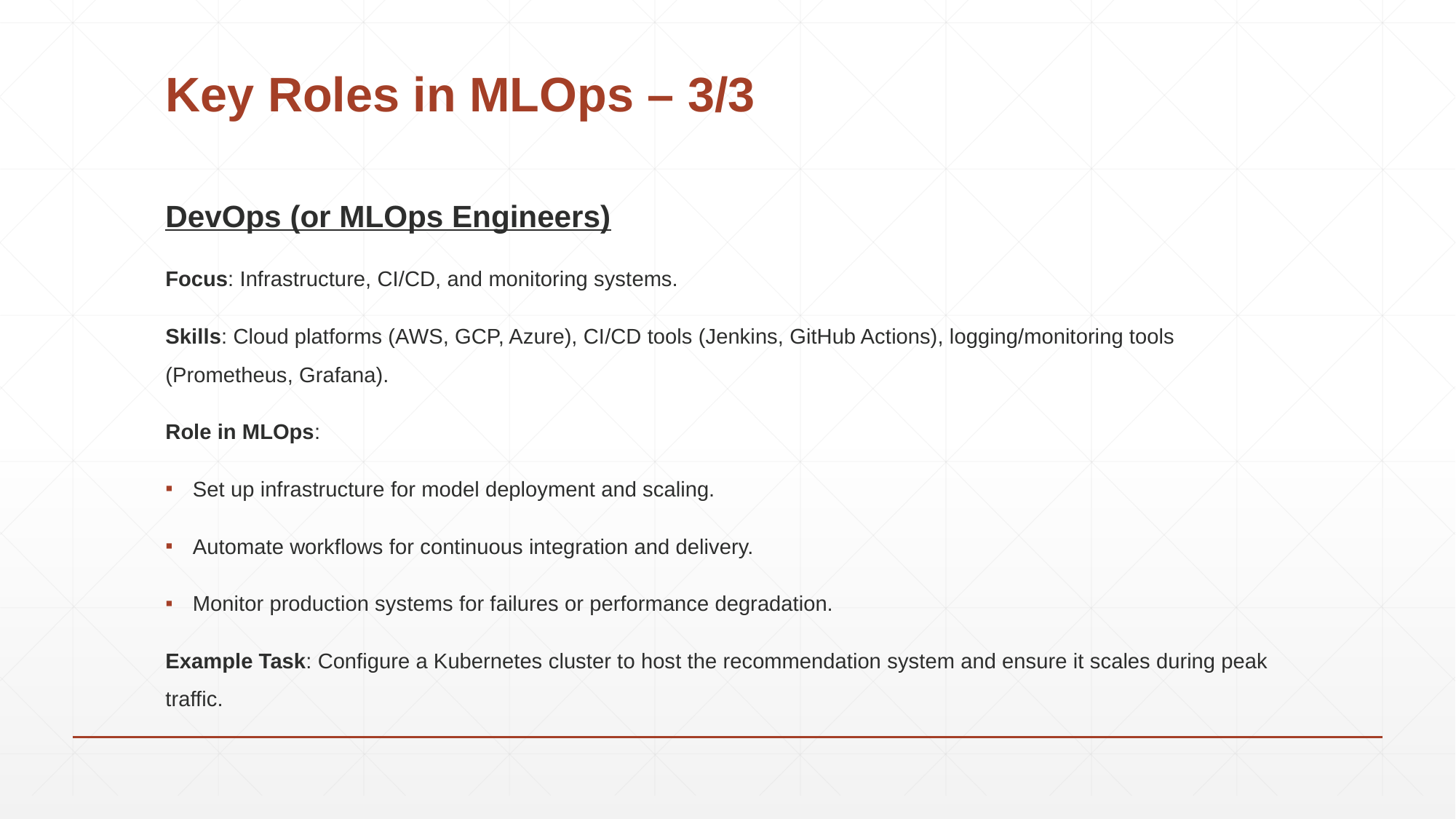

# Key Roles in MLOps – 3/3
DevOps (or MLOps Engineers)
Focus: Infrastructure, CI/CD, and monitoring systems.
Skills: Cloud platforms (AWS, GCP, Azure), CI/CD tools (Jenkins, GitHub Actions), logging/monitoring tools (Prometheus, Grafana).
Role in MLOps:
Set up infrastructure for model deployment and scaling.
Automate workflows for continuous integration and delivery.
Monitor production systems for failures or performance degradation.
Example Task: Configure a Kubernetes cluster to host the recommendation system and ensure it scales during peak traffic.